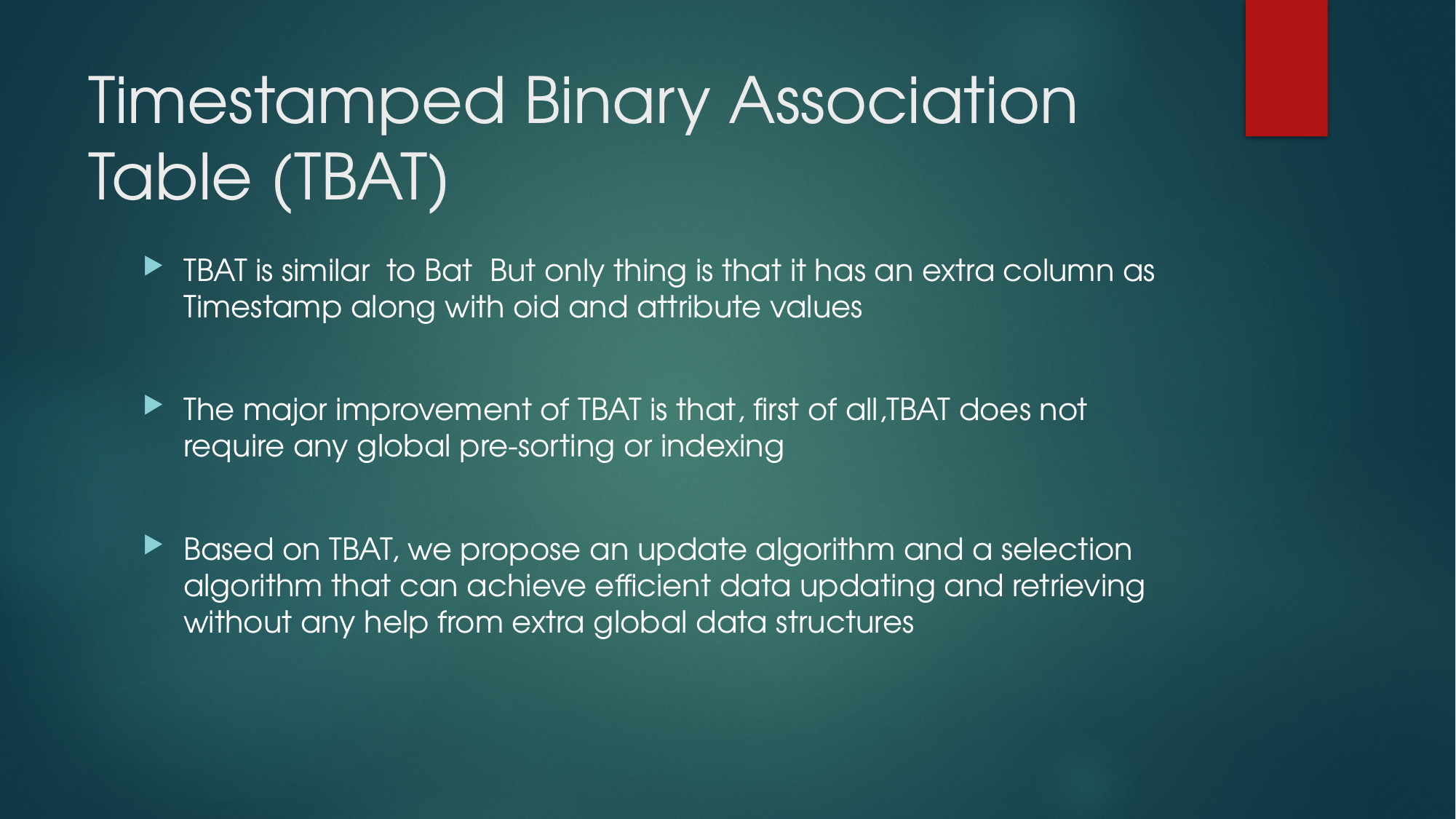

# Timestamped Binary Association Table (TBAT)
TBAT is similar  to Bat  But only thing is that it has an extra column as Timestamp along with oid and attribute values

The major improvement of TBAT is that, first of all,TBAT does not require any global pre-sorting or indexing

Based on TBAT, we propose an update algorithm and a selection algorithm that can achieve efficient data updating and retrieving without any help from extra global data structures